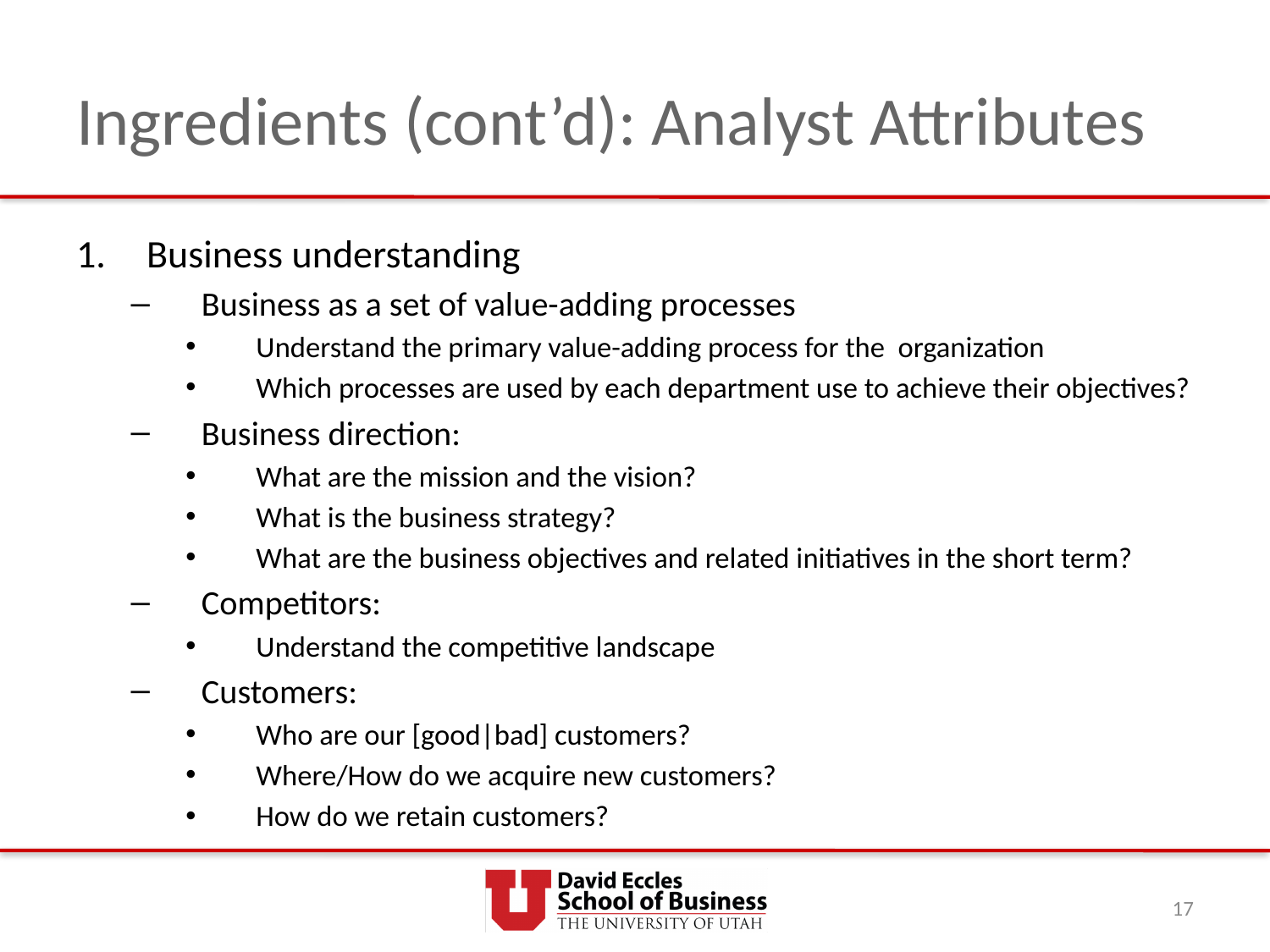

# Ingredients (cont’d): Analyst Attributes
Business understanding
Business as a set of value-adding processes
Understand the primary value-adding process for the  organization
Which processes are used by each department use to achieve their objectives?
Business direction:
What are the mission and the vision?
What is the business strategy?
What are the business objectives and related initiatives in the short term?
Competitors:
Understand the competitive landscape
Customers:
Who are our [good|bad] customers?
Where/How do we acquire new customers?
How do we retain customers?
17